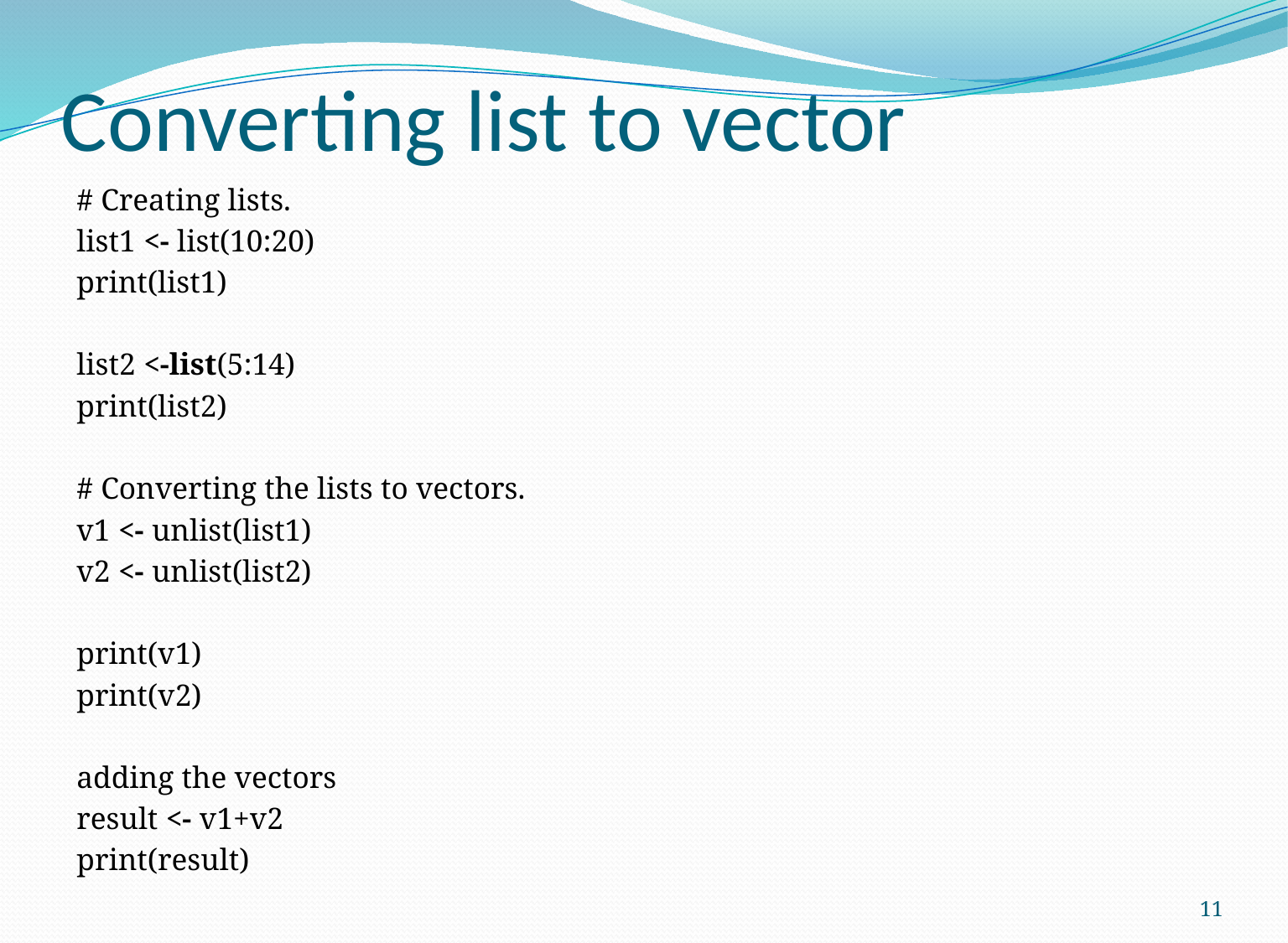

# Converting list to vector
# Creating lists.
list1 <- list(10:20)
print(list1)

list2 <-list(5:14)
print(list2)

# Converting the lists to vectors.
v1 <- unlist(list1)
v2 <- unlist(list2)

print(v1)
print(v2)

adding the vectors
result <- v1+v2
print(result)
11